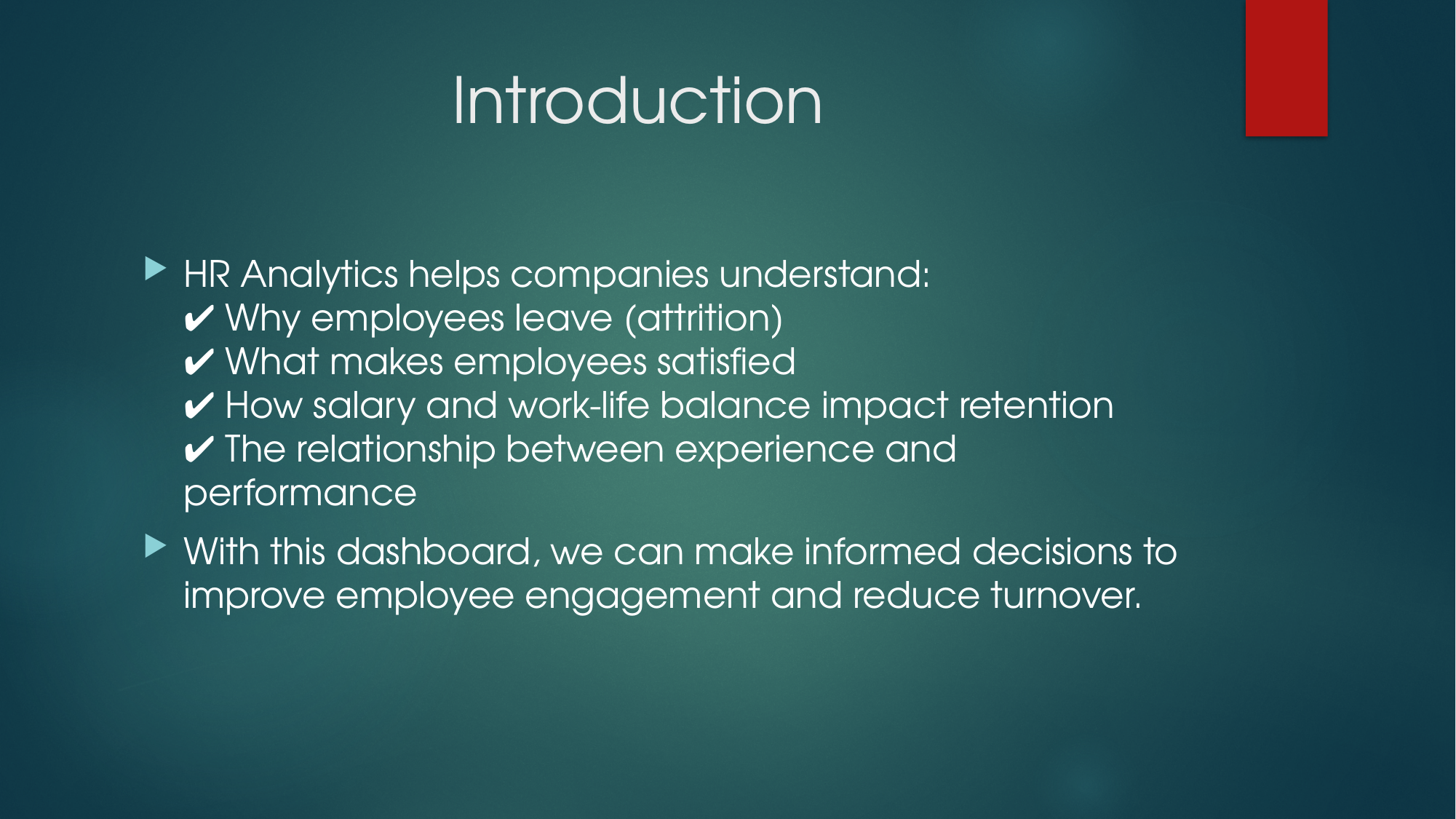

# Introduction
HR Analytics helps companies understand:
✔ Why employees leave (attrition)
✔ What makes employees satisfied
✔ How salary and work-life balance impact retention
✔ The relationship between experience and performance
With this dashboard, we can make informed decisions to improve employee engagement and reduce turnover.